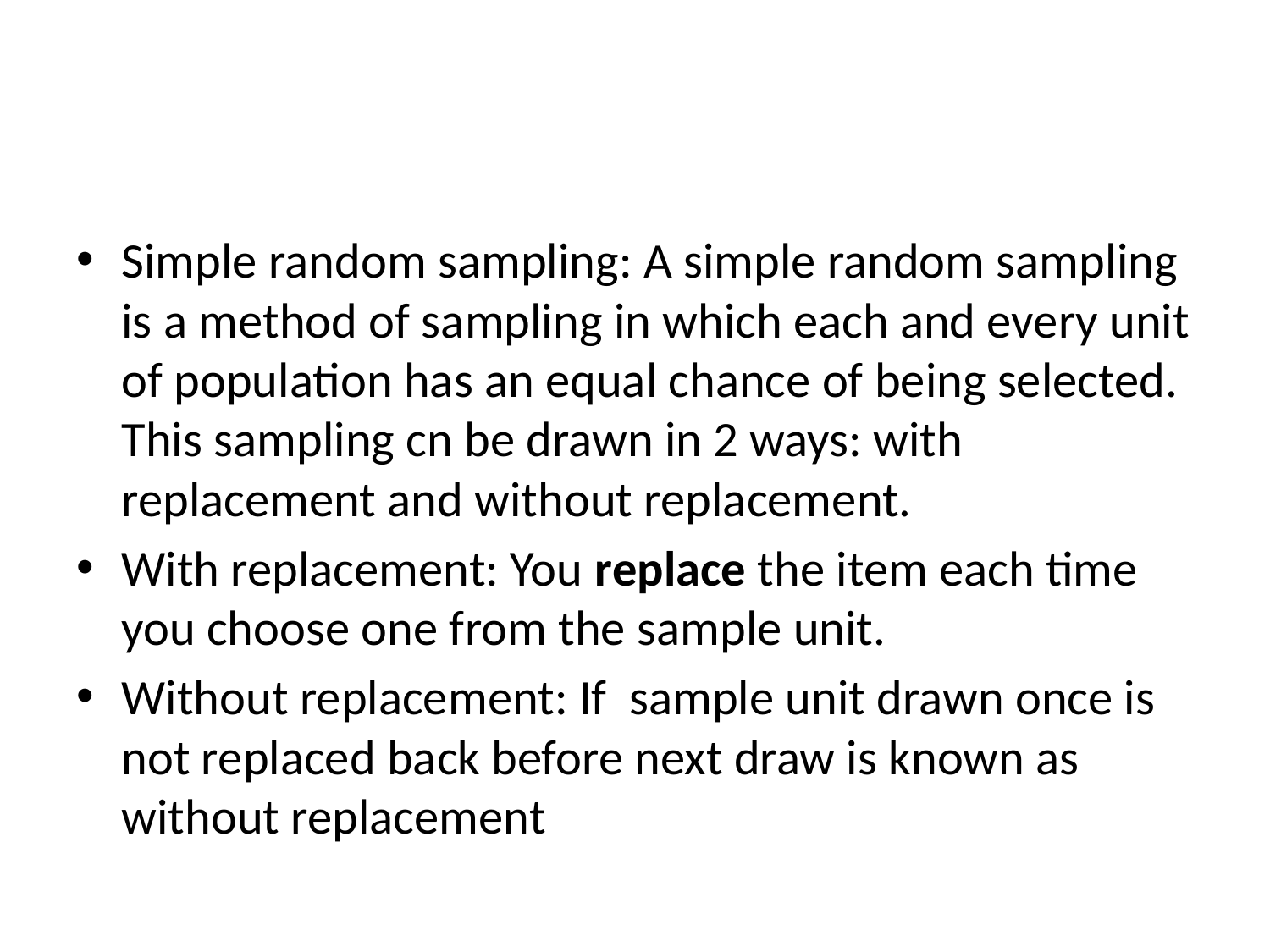

#
Simple random sampling: A simple random sampling is a method of sampling in which each and every unit of population has an equal chance of being selected. This sampling cn be drawn in 2 ways: with replacement and without replacement.
With replacement: You replace the item each time you choose one from the sample unit.
Without replacement: If  sample unit drawn once is not replaced back before next draw is known as without replacement